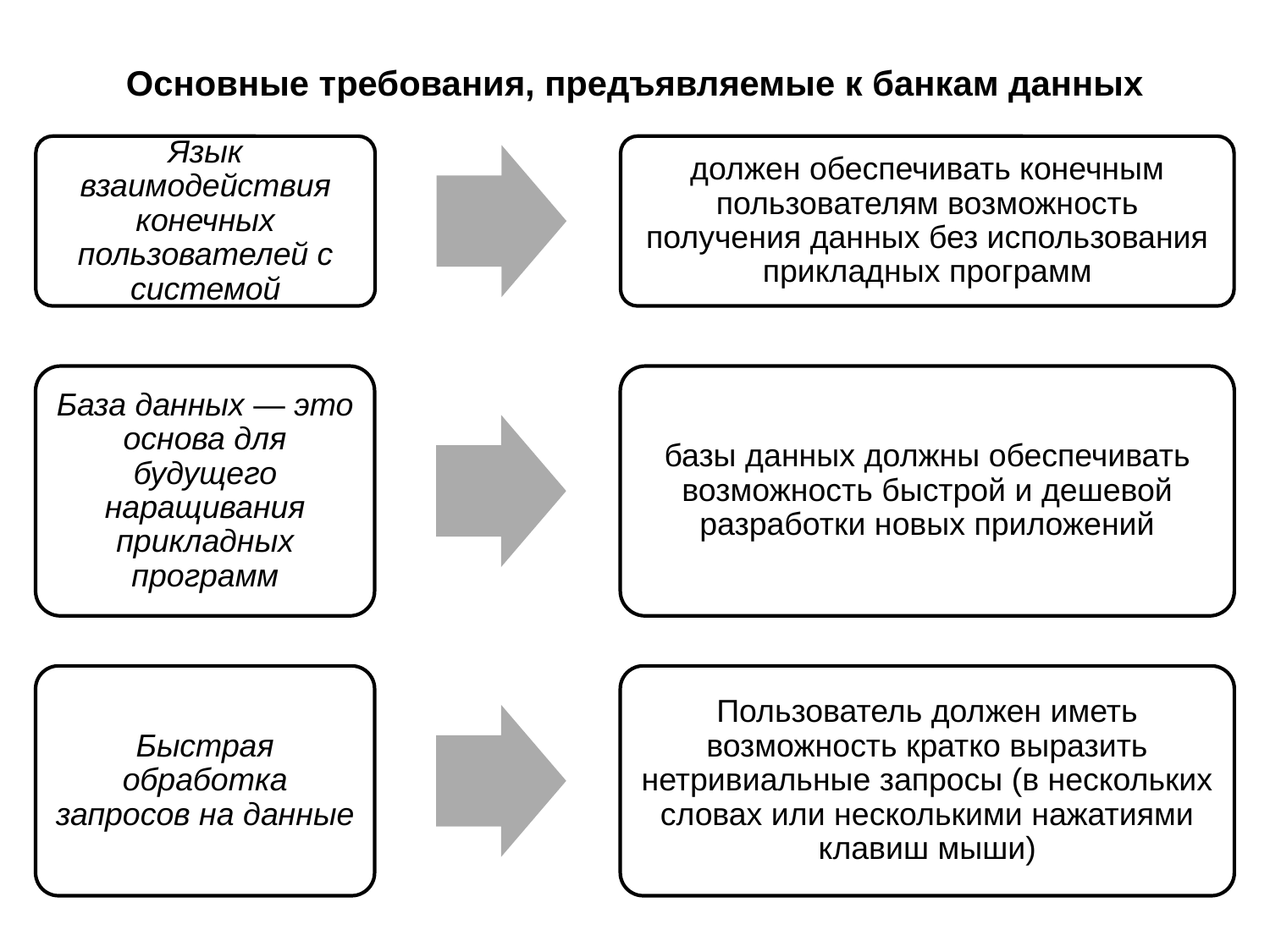

Основные требования, предъявляемые к банкам данных
Язык взаимодействия конечных пользователей с системой
должен обеспечивать конечным пользователям возможность получения данных без использования прикладных программ

База данных — это основа для будущего наращивания прикладных программ
базы данных должны обеспечивать возможность быстрой и дешевой разработки новых приложений

Быстрая обработка запросов на данные
Пользователь должен иметь возможность кратко выразить нетривиальные запросы (в нескольких словах или несколькими нажатиями клавиш мыши)